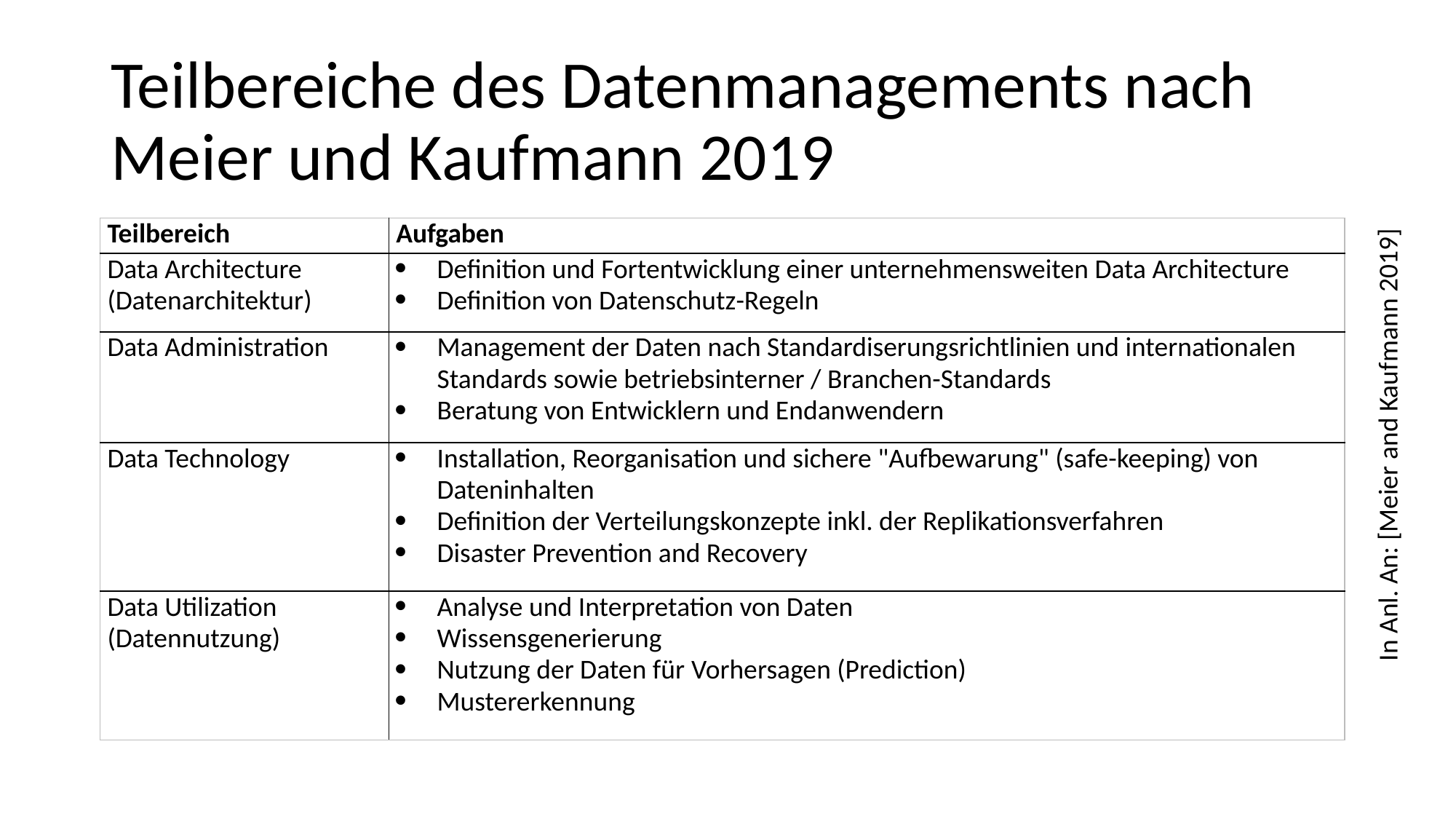

# Teilbereiche des Datenmanagements nach Meier und Kaufmann 2019
| Teilbereich | Aufgaben |
| --- | --- |
| Data Architecture (Datenarchitektur) | Definition und Fortentwicklung einer unternehmensweiten Data Architecture Definition von Datenschutz-Regeln |
| Data Administration | Management der Daten nach Standardiserungsrichtlinien und internationalen Standards sowie betriebsinterner / Branchen-Standards Beratung von Entwicklern und Endanwendern |
| Data Technology | Installation, Reorganisation und sichere "Aufbewarung" (safe-keeping) von Dateninhalten Definition der Verteilungskonzepte inkl. der Replikationsverfahren Disaster Prevention and Recovery |
| Data Utilization (Datennutzung) | Analyse und Interpretation von Daten Wissensgenerierung Nutzung der Daten für Vorhersagen (Prediction) Mustererkennung |
In Anl. An: [Meier and Kaufmann 2019]